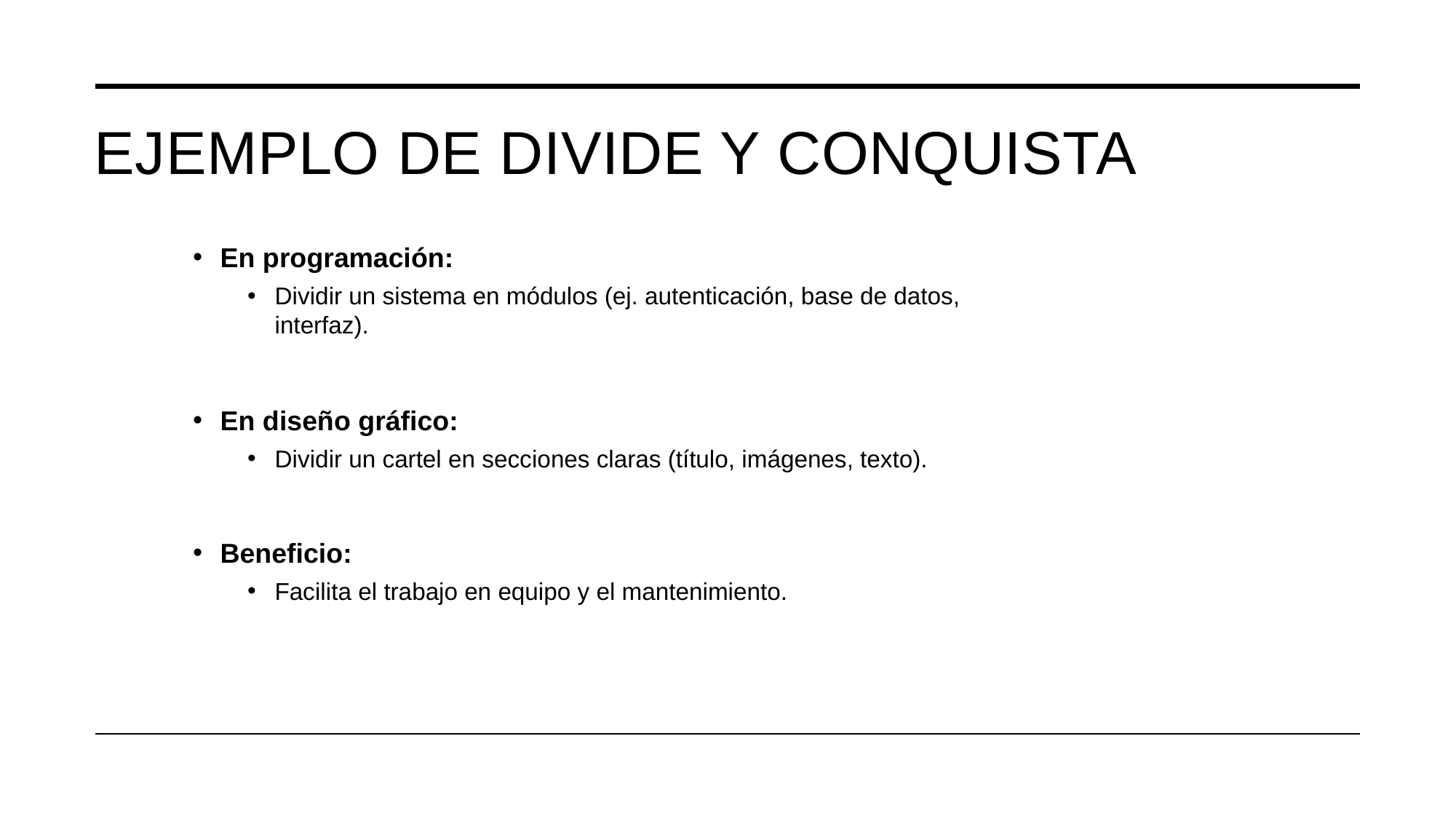

# Ejemplo de Divide y Conquista
En programación:
Dividir un sistema en módulos (ej. autenticación, base de datos, interfaz).

En diseño gráfico:
Dividir un cartel en secciones claras (título, imágenes, texto).

Beneficio:
Facilita el trabajo en equipo y el mantenimiento.